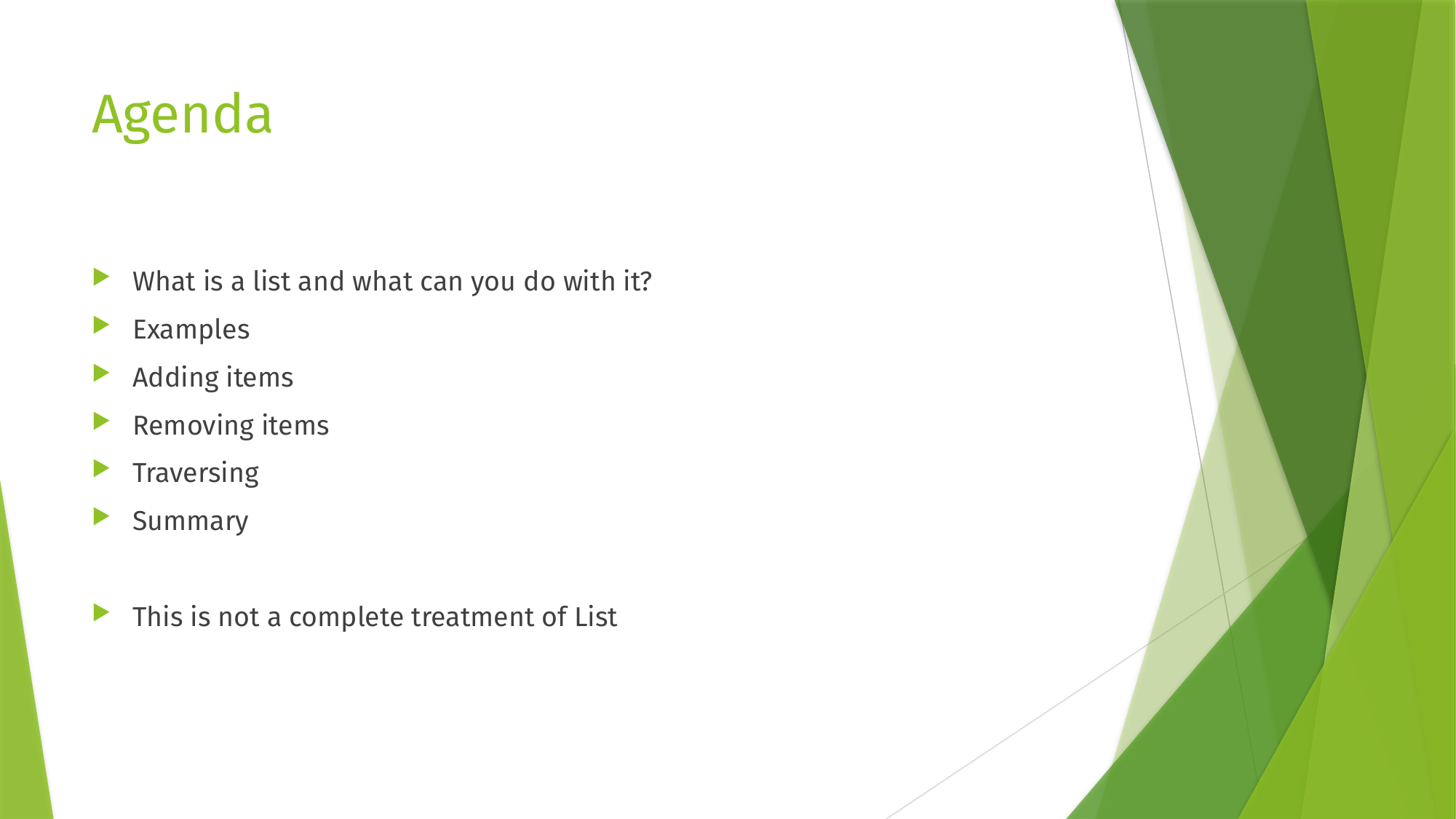

# Agenda
What is a list and what can you do with it?
Examples
Adding items
Removing items
Traversing
Summary

This is not a complete treatment of List